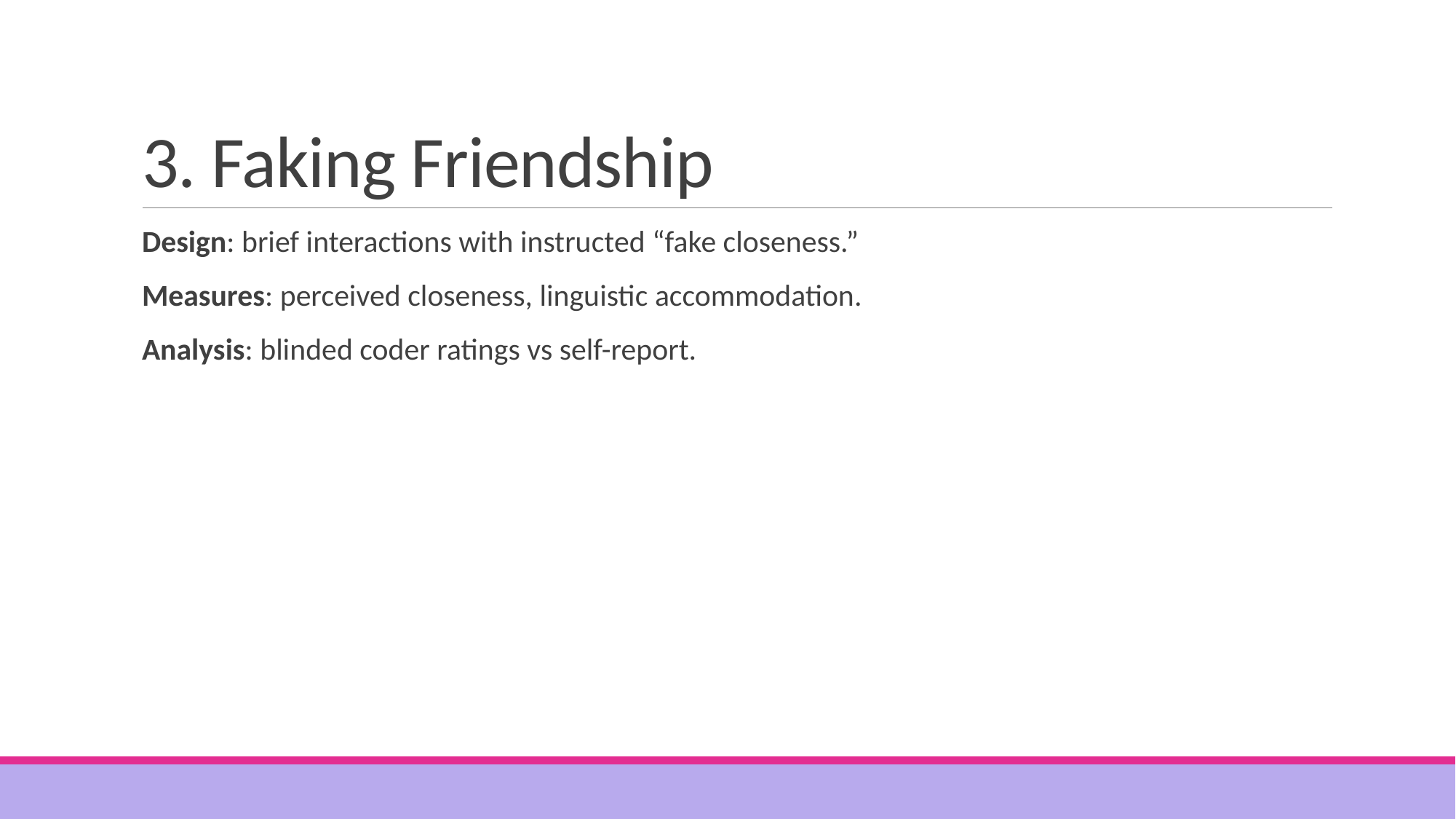

# 3. Faking Friendship
Design: brief interactions with instructed “fake closeness.”
Measures: perceived closeness, linguistic accommodation.
Analysis: blinded coder ratings vs self-report.